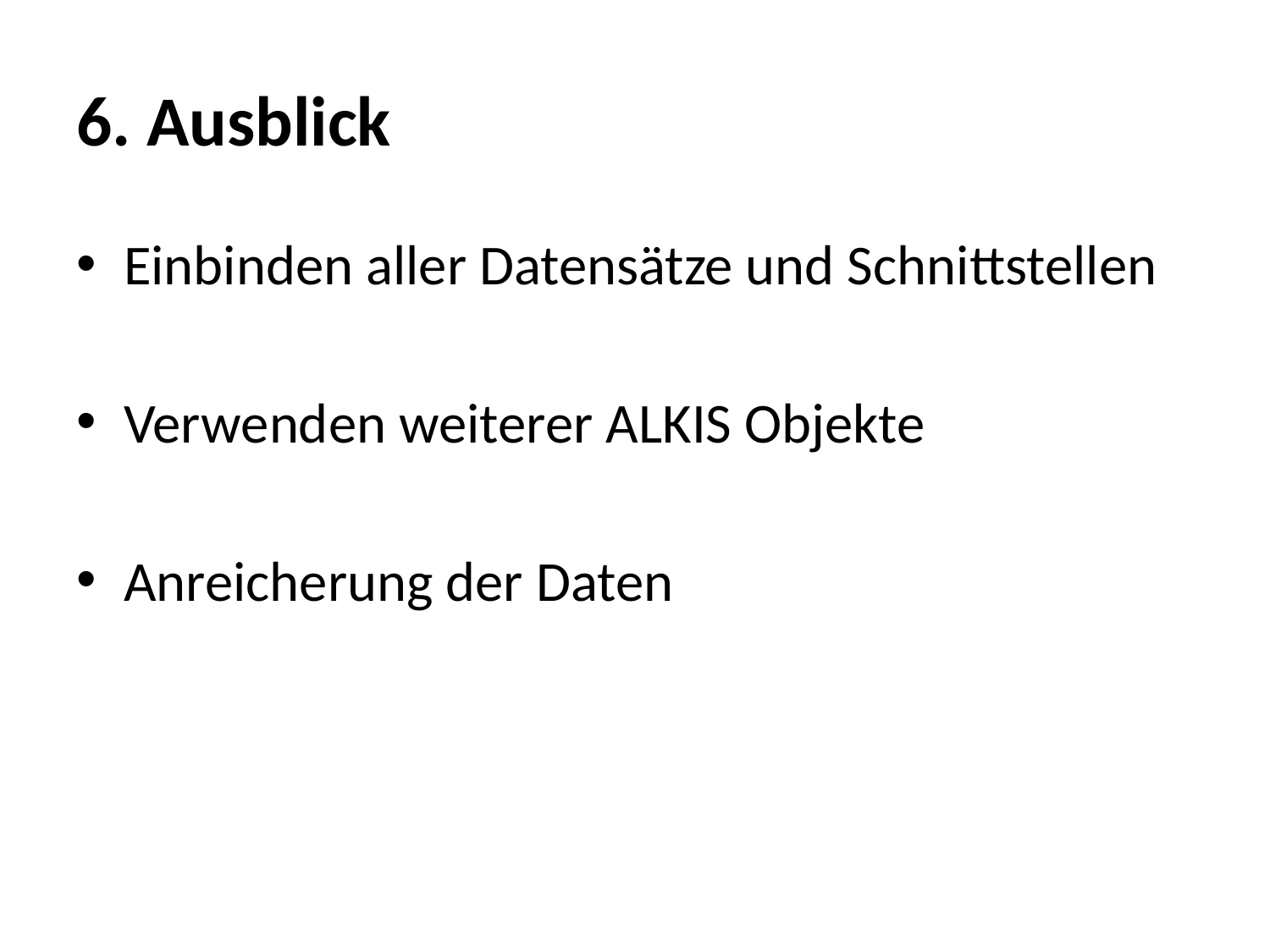

# 6. Ausblick
Einbinden aller Datensätze und Schnittstellen

Verwenden weiterer ALKIS Objekte

Anreicherung der Daten